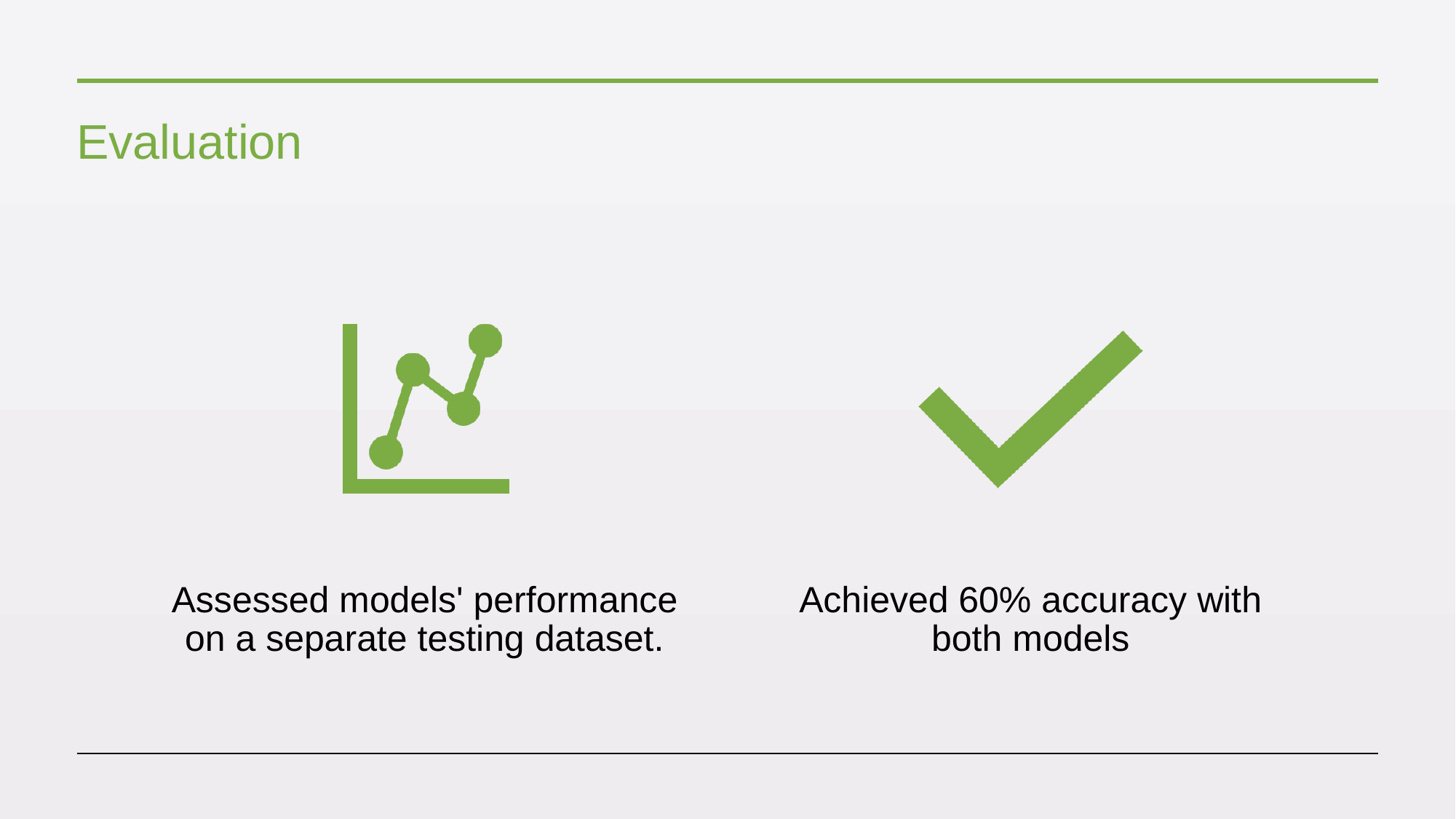

# Evaluation
Assessed models' performance on a separate testing dataset.
Achieved 60% accuracy with both models